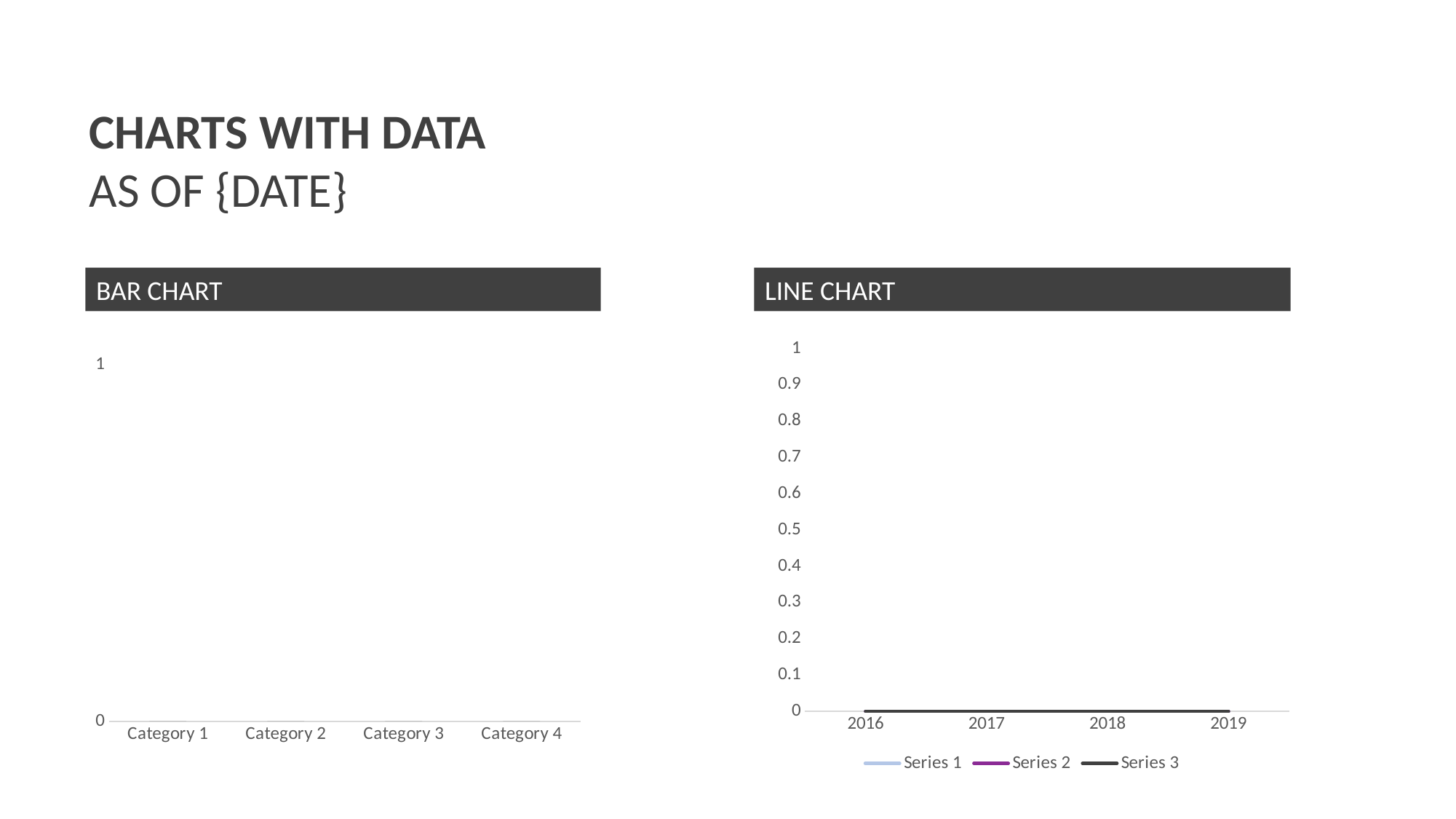

CHARTS WITH DATA
AS OF {DATE}
BAR CHART
LINE CHART

### Chart

| Category | Series 1 | Series 2 | Series 3 |
|---|---|---|---|
| 2016 | 0.0 | 0.0 | 0.0 |
| 2017 | 0.0 | 0.0 | 0.0 |
| 2018 | 0.0 | 0.0 | 0.0 |
| 2019 | 0.0 | 0.0 | 0.0 |

### Chart

| Category | Series 1 |
|---|---|
| Category 1 | 0.0 |
| Category 2 | 0.0 |
| Category 3 | 0.0 |
| Category 4 | 0.0 |